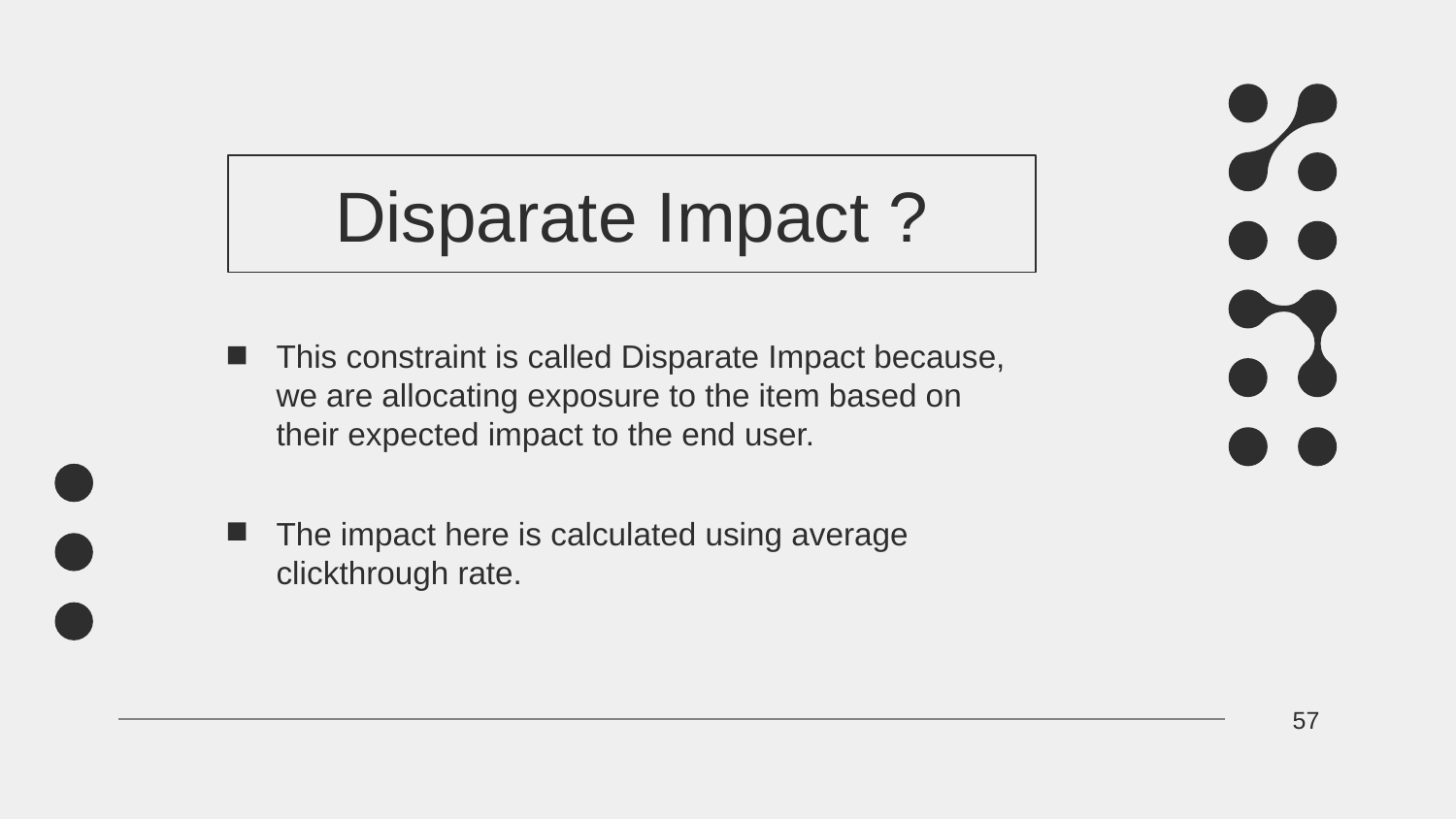

# Disparate Impact ?
This constraint is called Disparate Impact because, we are allocating exposure to the item based on their expected impact to the end user.

The impact here is calculated using average clickthrough rate.

57